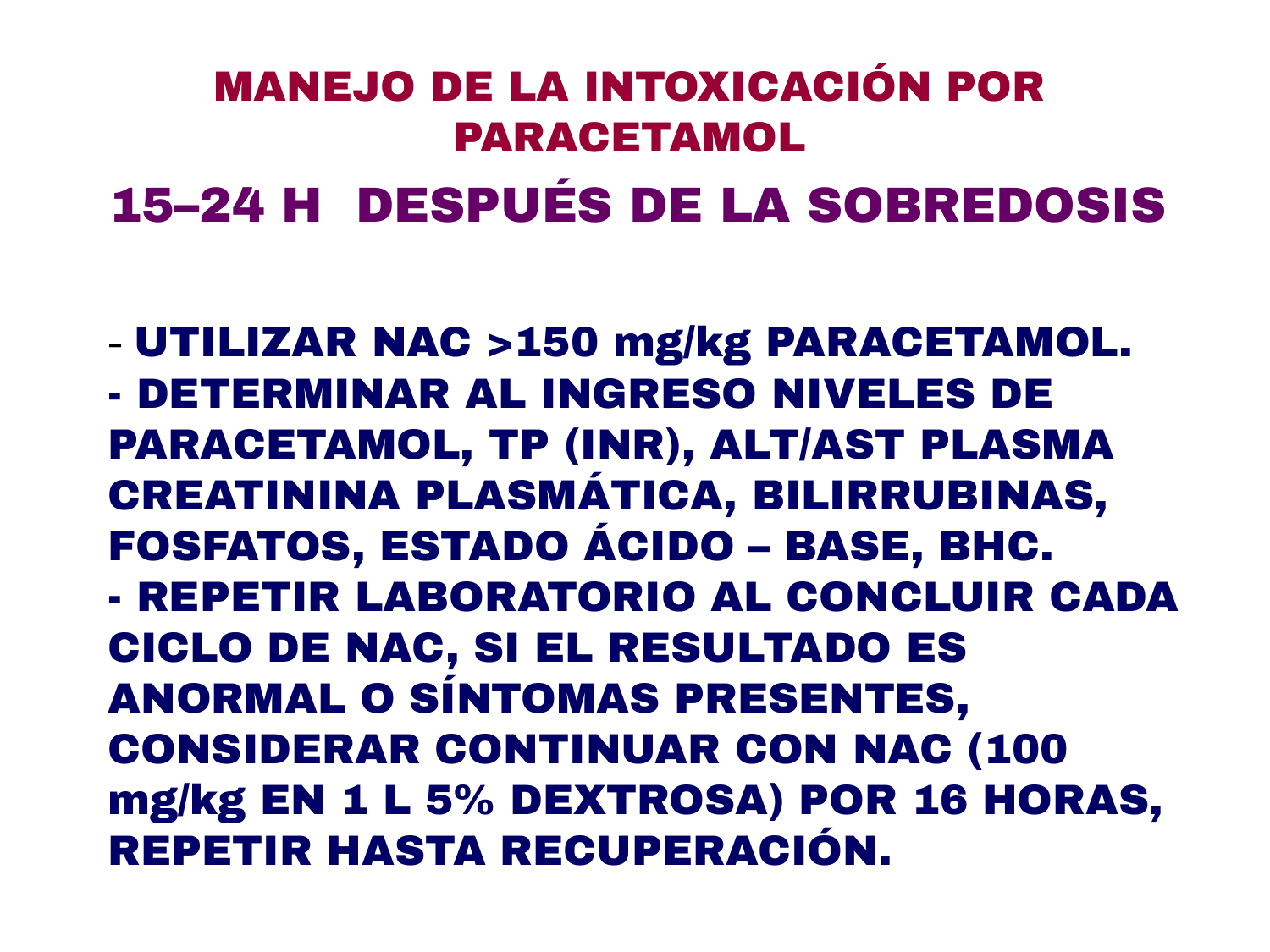

MANEJO DE LA INTOXICACIÓN POR PARACETAMOL
15–24 H  DESPUÉS DE LA SOBREDOSIS
- UTILIZAR NAC >150 mg/kg PARACETAMOL.
- DETERMINAR AL INGRESO NIVELES DE PARACETAMOL, TP (INR), ALT/AST PLASMA CREATININA PLASMÁTICA, BILIRRUBINAS, FOSFATOS, ESTADO ÁCIDO – BASE, BHC.
- REPETIR LABORATORIO AL CONCLUIR CADA CICLO DE NAC, SI EL RESULTADO ES ANORMAL O SÍNTOMAS PRESENTES, CONSIDERAR CONTINUAR CON NAC (100 mg/kg EN 1 L 5% DEXTROSA) POR 16 HORAS, REPETIR HASTA RECUPERACIÓN.